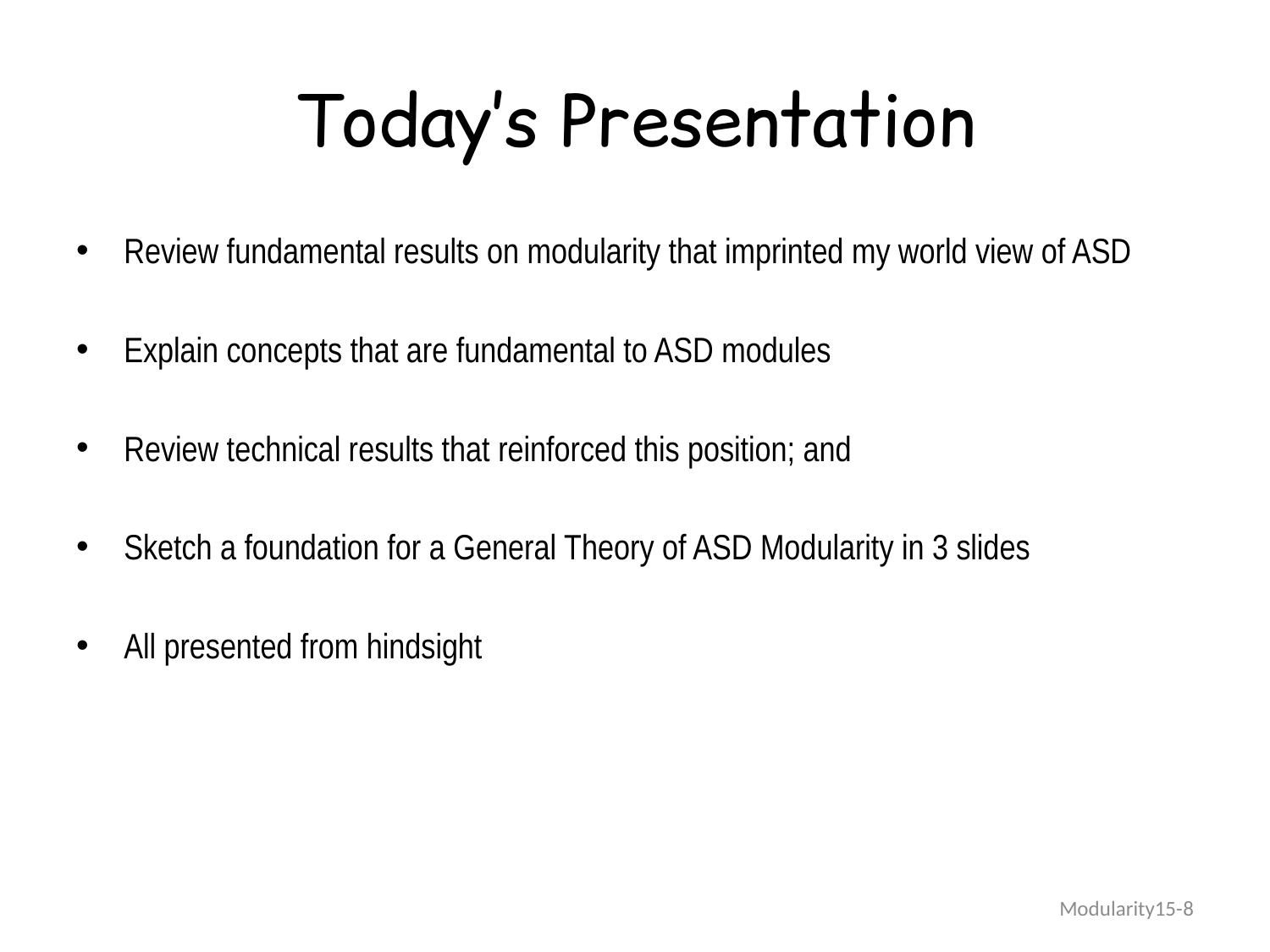

# Today’s Presentation
Review fundamental results on modularity that imprinted my world view of ASD

Explain concepts that are fundamental to ASD modules

Review technical results that reinforced this position; and

Sketch a foundation for a General Theory of ASD Modularity in 3 slides

All presented from hindsight
Modularity15-8